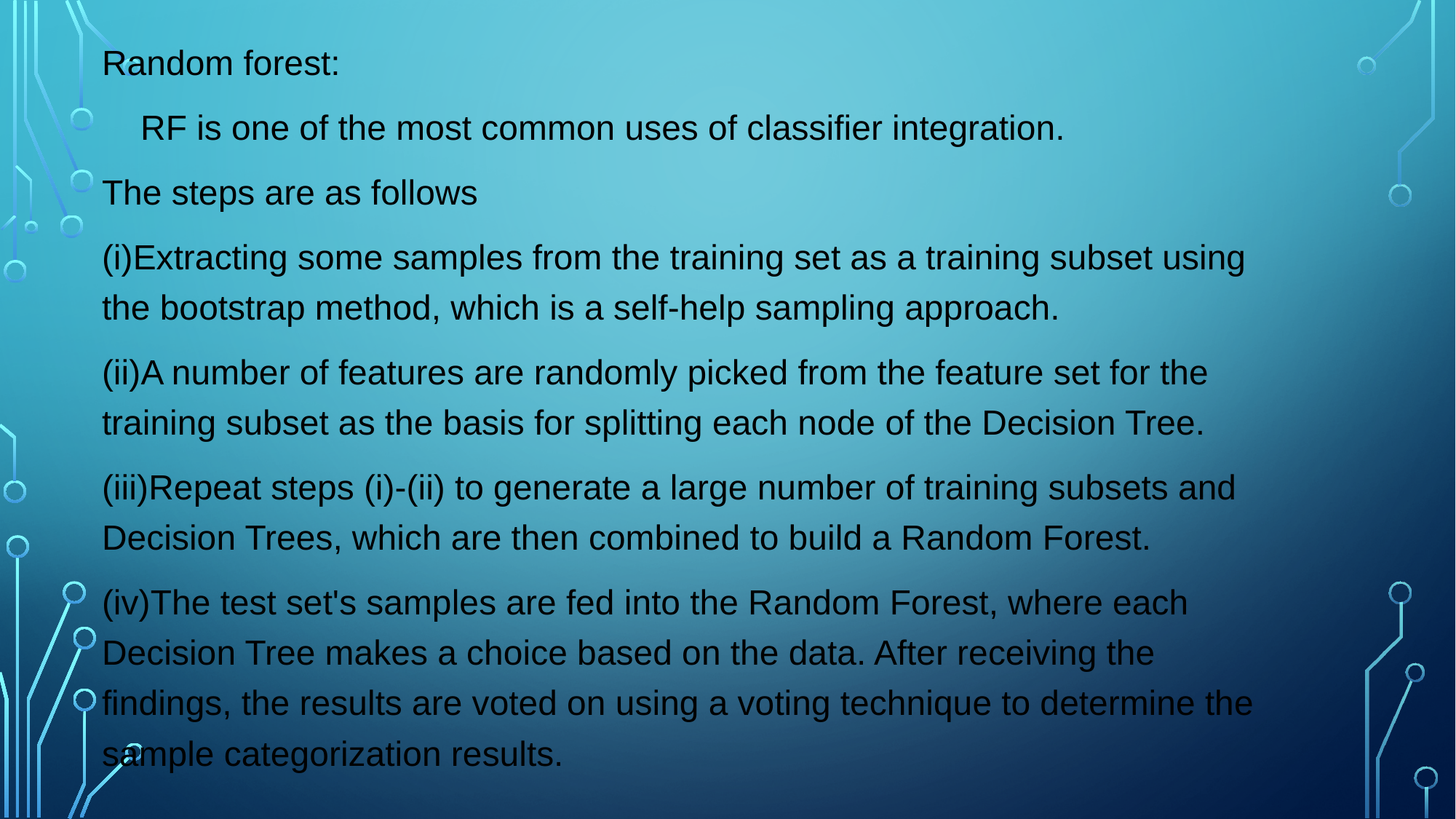

Random forest:
    RF is one of the most common uses of classifier integration.
The steps are as follows
(i)Extracting some samples from the training set as a training subset using the bootstrap method, which is a self-help sampling approach.
(ii)A number of features are randomly picked from the feature set for the training subset as the basis for splitting each node of the Decision Tree.
(iii)Repeat steps (i)-(ii) to generate a large number of training subsets and Decision Trees, which are then combined to build a Random Forest.
(iv)The test set's samples are fed into the Random Forest, where each Decision Tree makes a choice based on the data. After receiving the findings, the results are voted on using a voting technique to determine the sample categorization results.